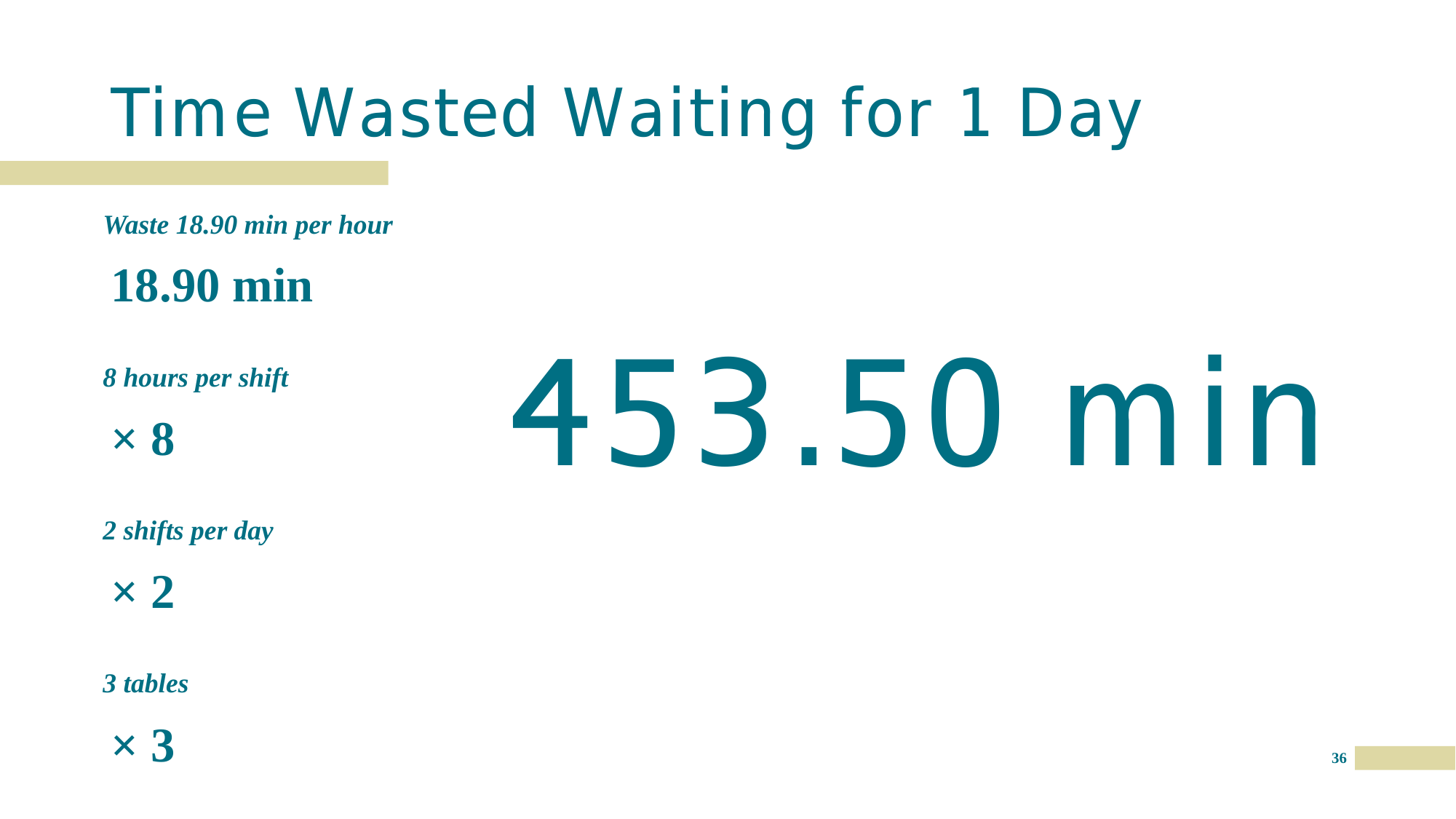

Time Wasted Waiting for 1 Day
Waste 18.90 min per hour
18.90 min
453.50 min
8 hours per shift
× 8
2 shifts per day
× 2
3 tables
× 3
36